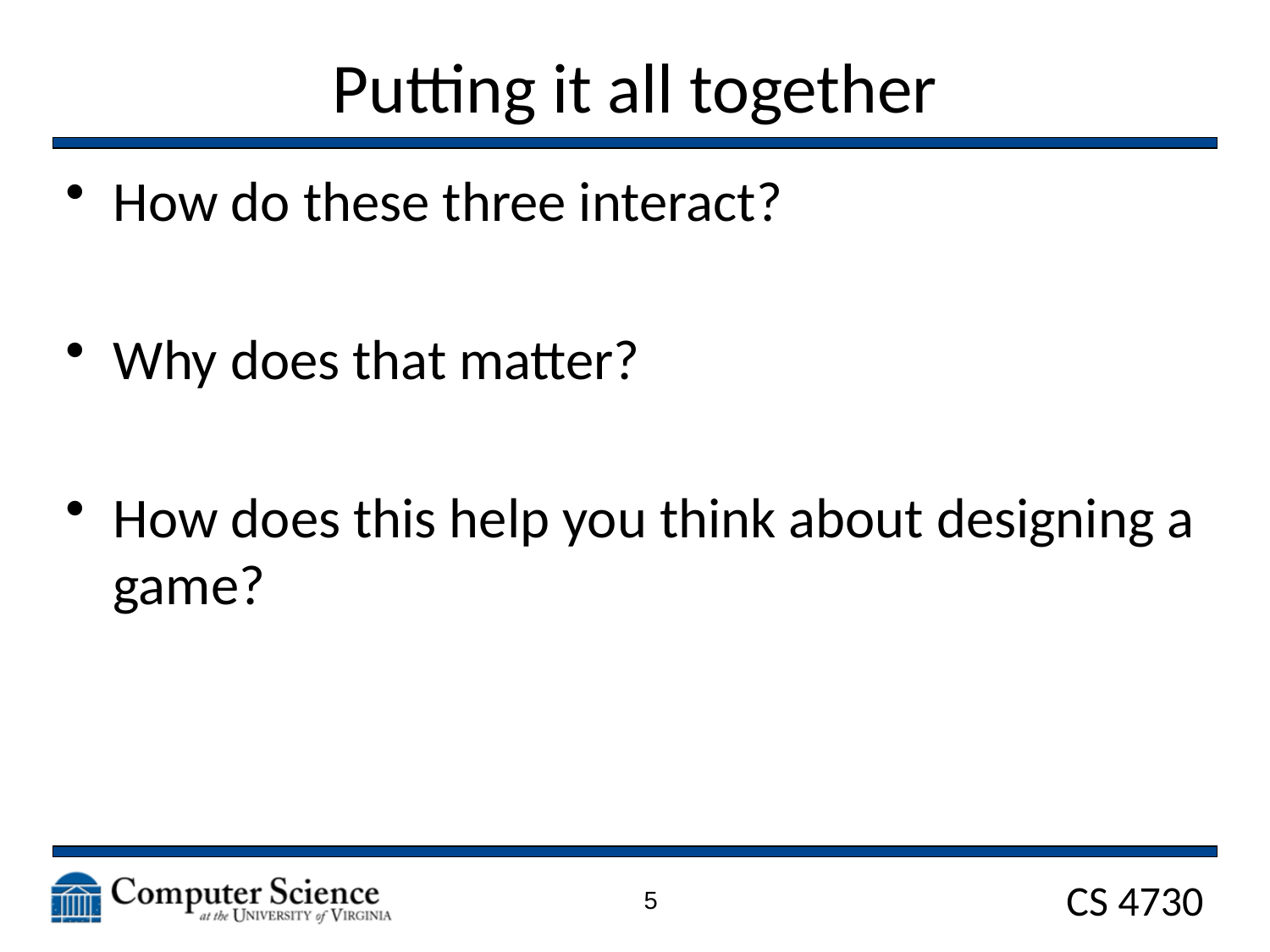

# Putting it all together
How do these three interact?

Why does that matter?

How does this help you think about designing a game?
5